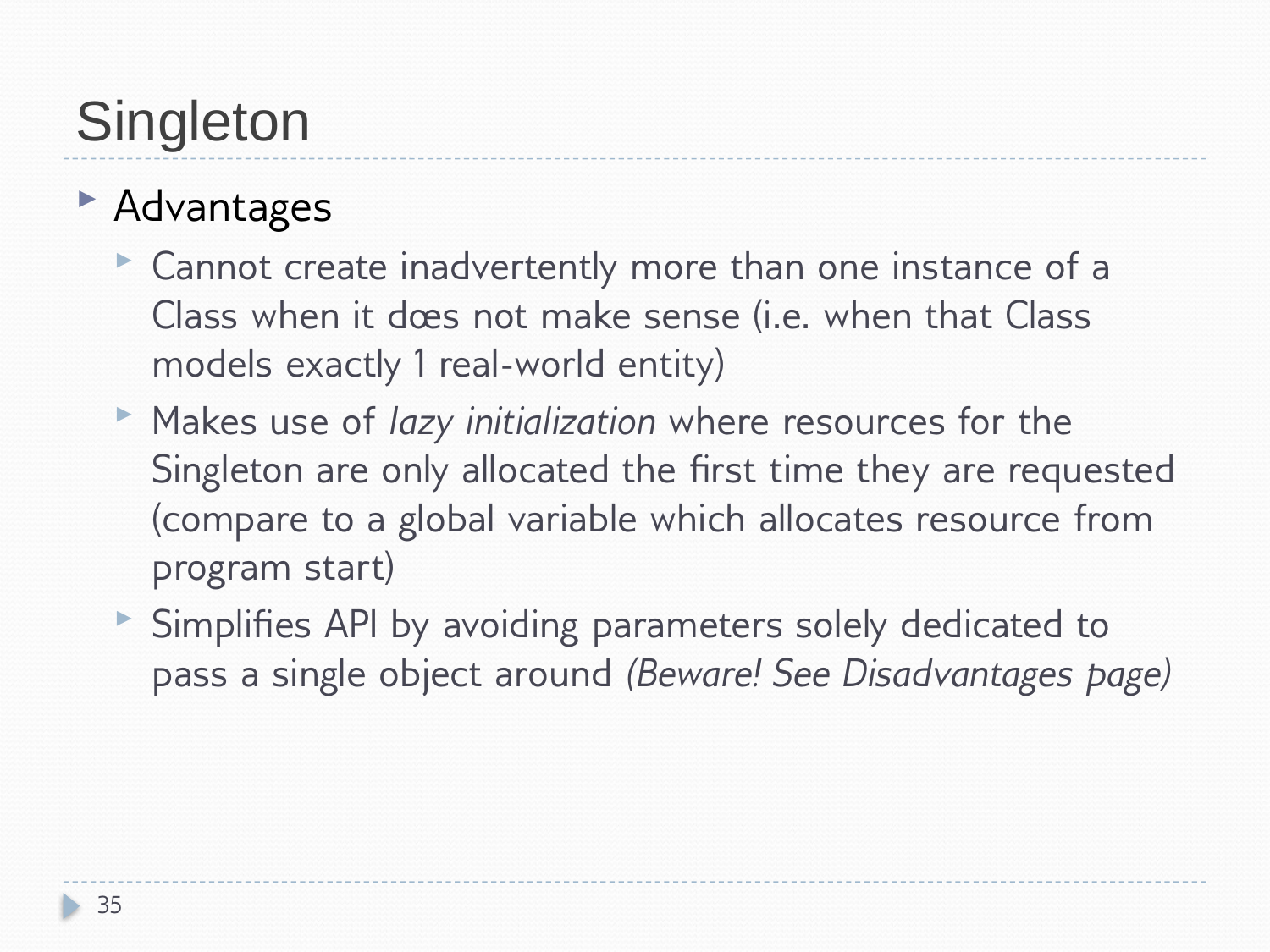

# Singleton
Advantages
Cannot create inadvertently more than one instance of a Class when it does not make sense (i.e. when that Class models exactly 1 real-world entity)
Makes use of lazy initialization where resources for the Singleton are only allocated the first time they are requested (compare to a global variable which allocates resource from program start)
Simplifies API by avoiding parameters solely dedicated to pass a single object around (Beware! See Disadvantages page)

35